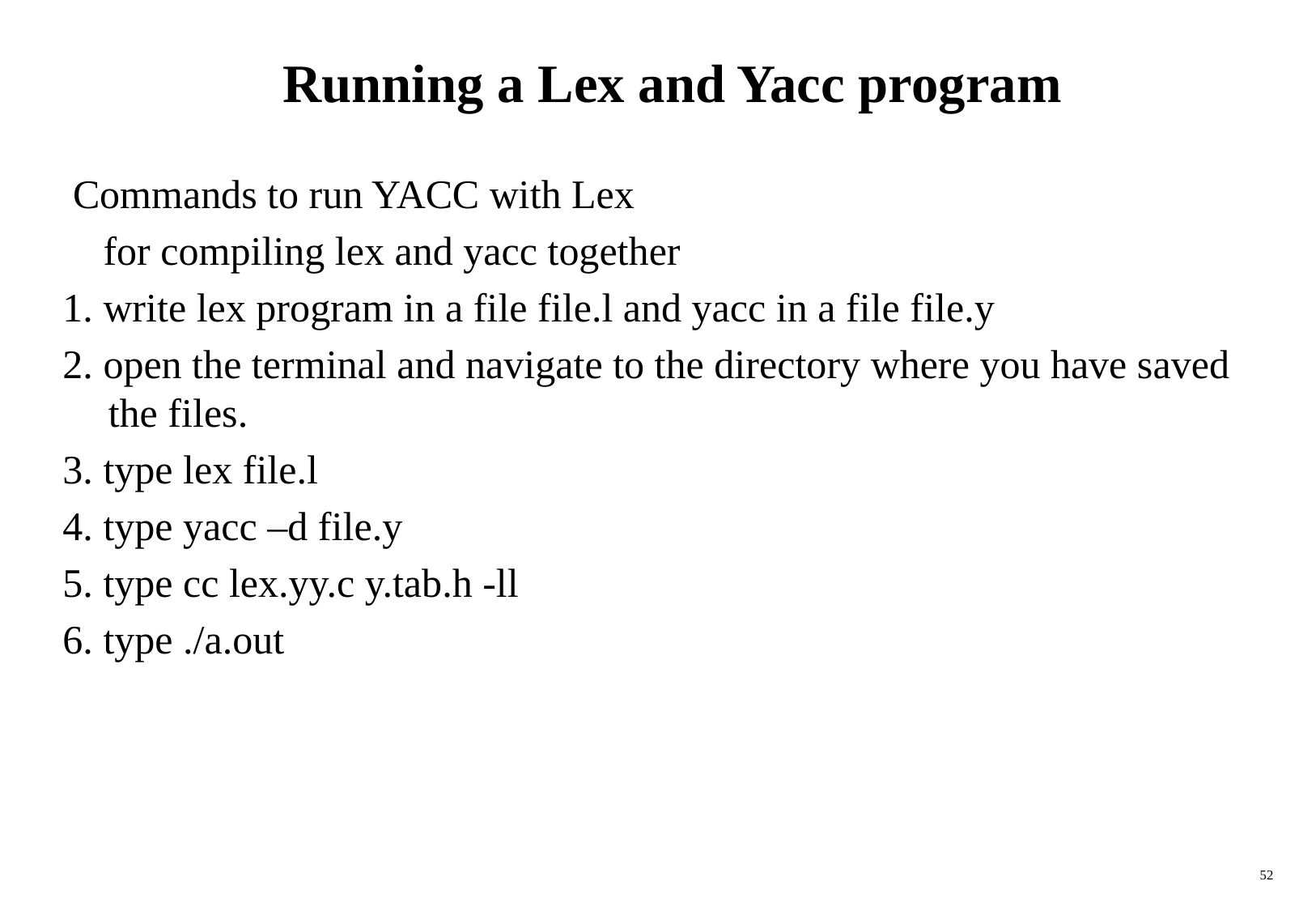

# Running a Lex and Yacc program
 Commands to run YACC with Lex
    for compiling lex and yacc together
1. write lex program in a file file.l and yacc in a file file.y
2. open the terminal and navigate to the directory where you have saved the files.
3. type lex file.l
4. type yacc –d file.y
5. type cc lex.yy.c y.tab.h -ll
6. type ./a.out

52